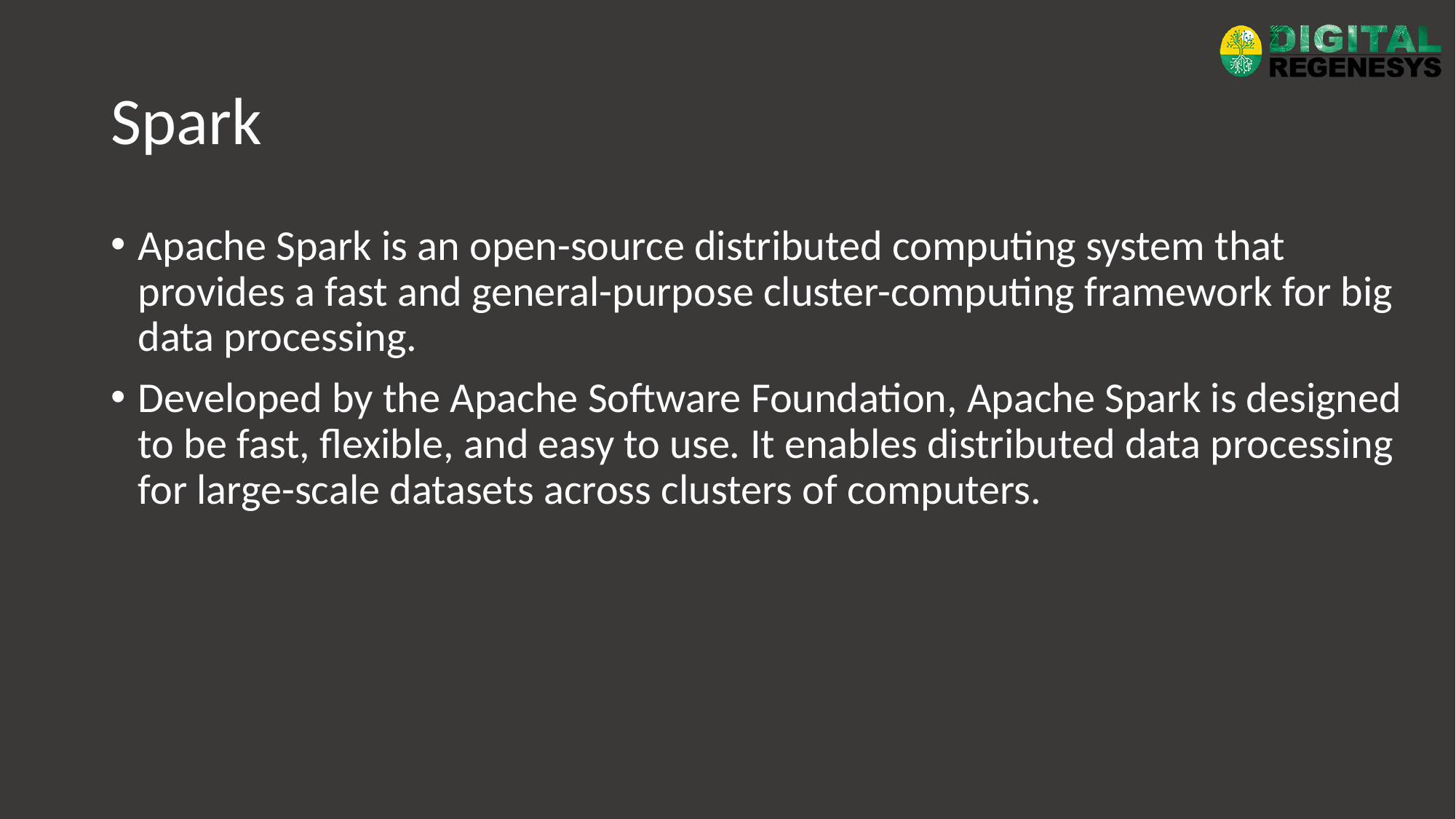

# Spark
Apache Spark is an open-source distributed computing system that provides a fast and general-purpose cluster-computing framework for big data processing.
Developed by the Apache Software Foundation, Apache Spark is designed to be fast, flexible, and easy to use. It enables distributed data processing for large-scale datasets across clusters of computers.